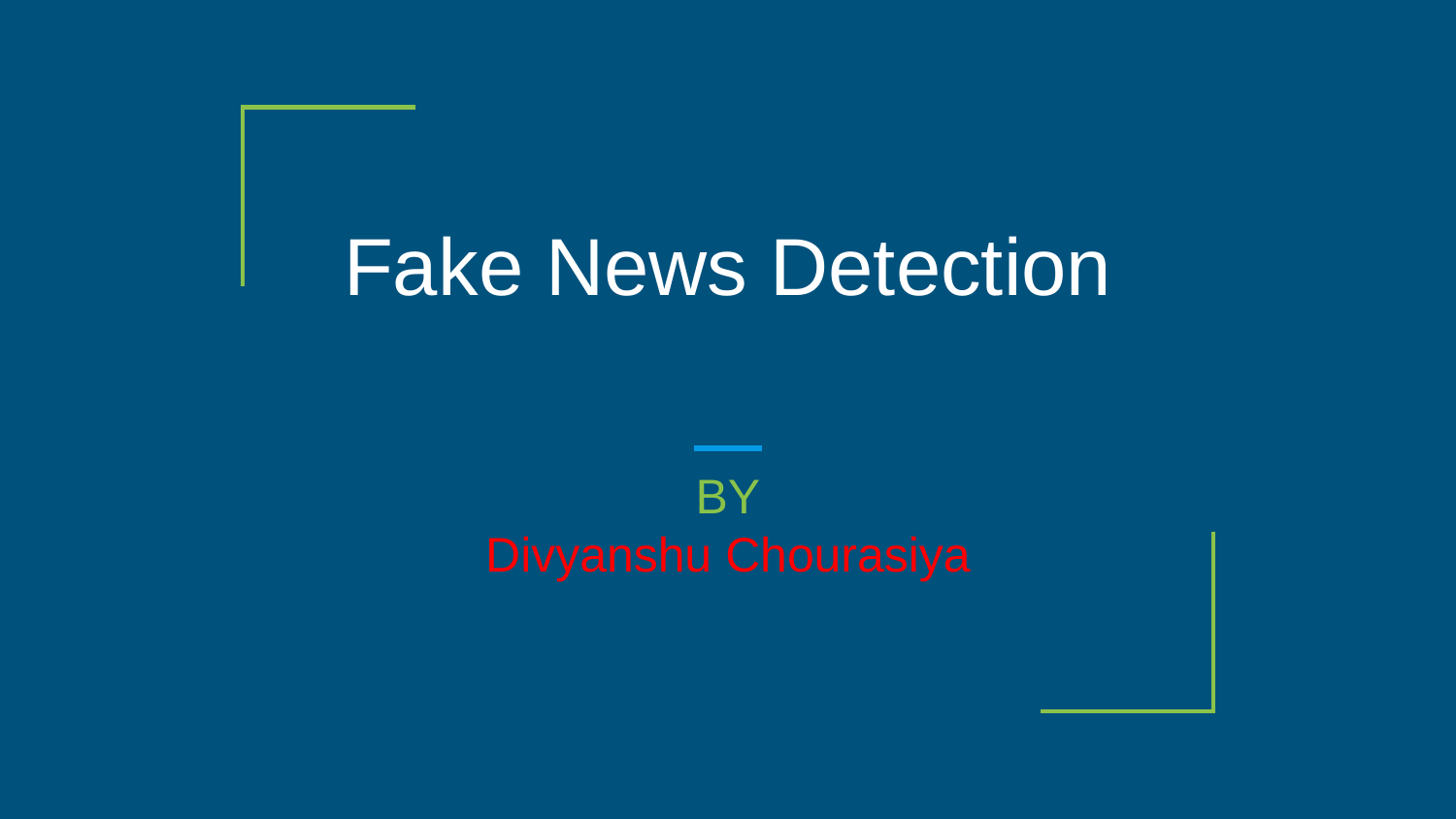

# Fake News Detection
BY
Divyanshu Chourasiya